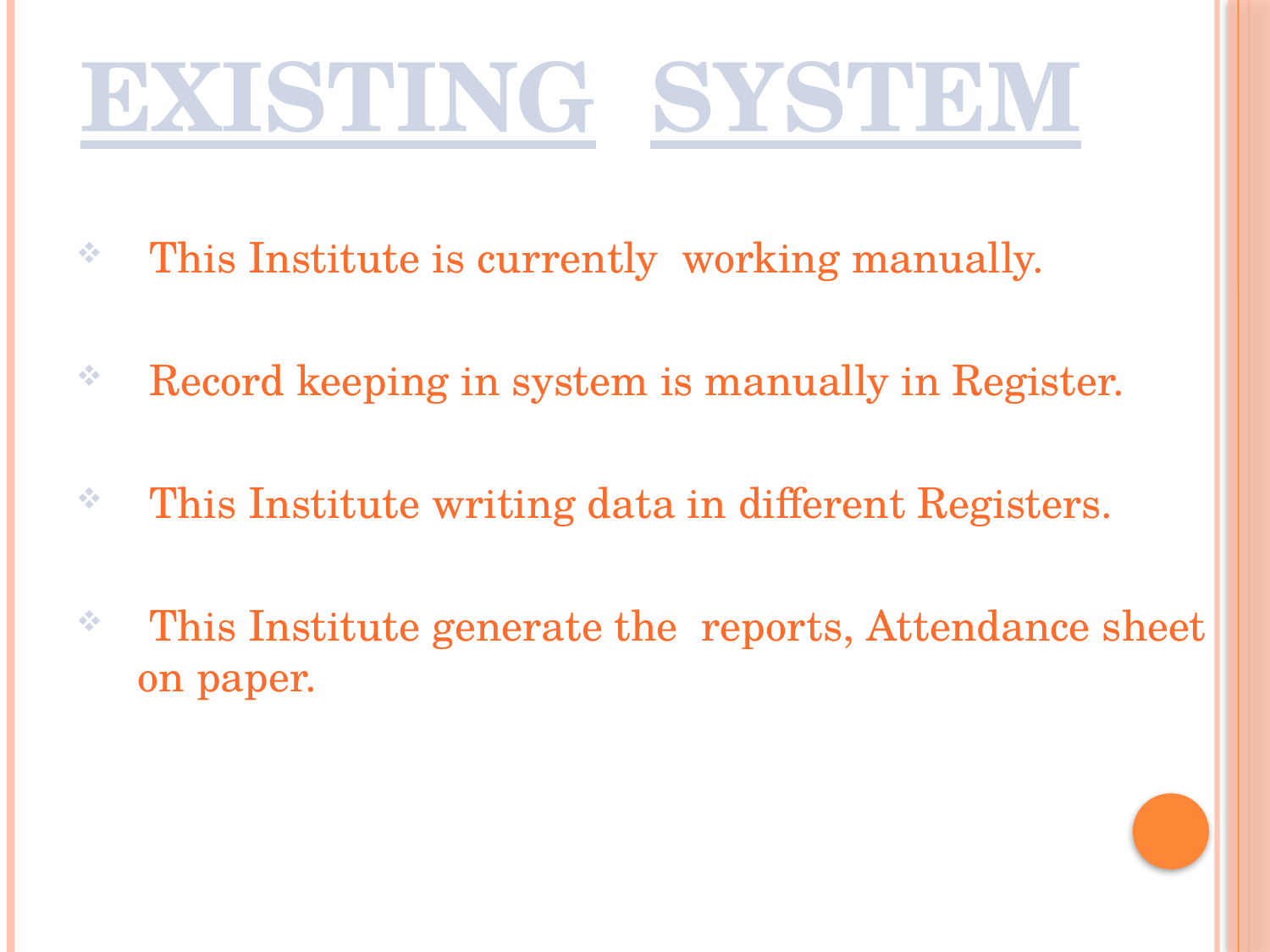

EXISTING  SYSTEM
   This Institute is currently  working manually.

   Record keeping in system is manually in Register.

   This Institute writing data in different Registers.

   This Institute generate the  reports, Attendance sheet       on paper.